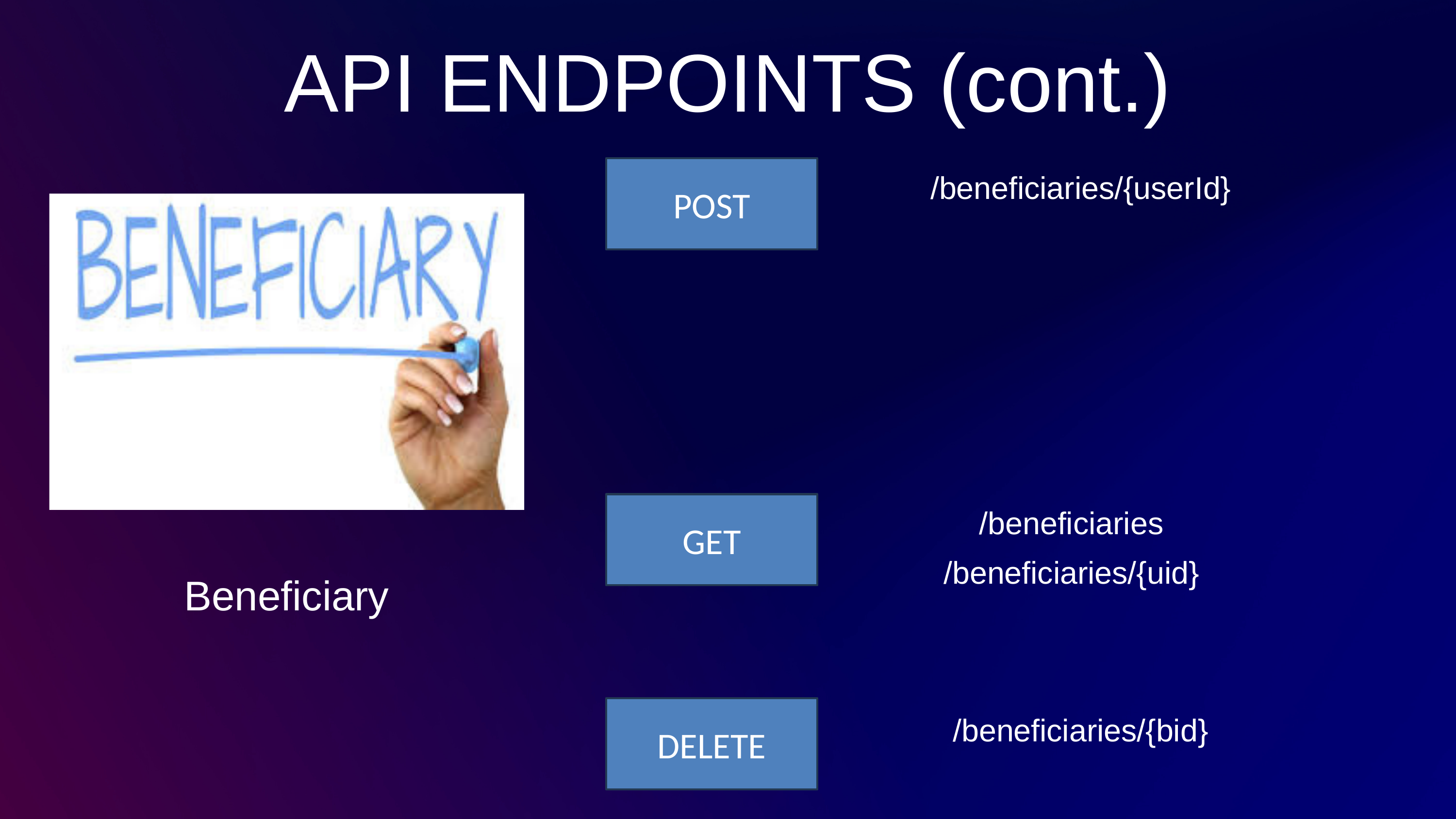

API ENDPOINTS (cont.)

POST
/beneficiaries/{userId}

/beneficiaries
/beneficiaries/{uid}

GET
Beneficiary
DELETE
/beneficiaries/{bid}